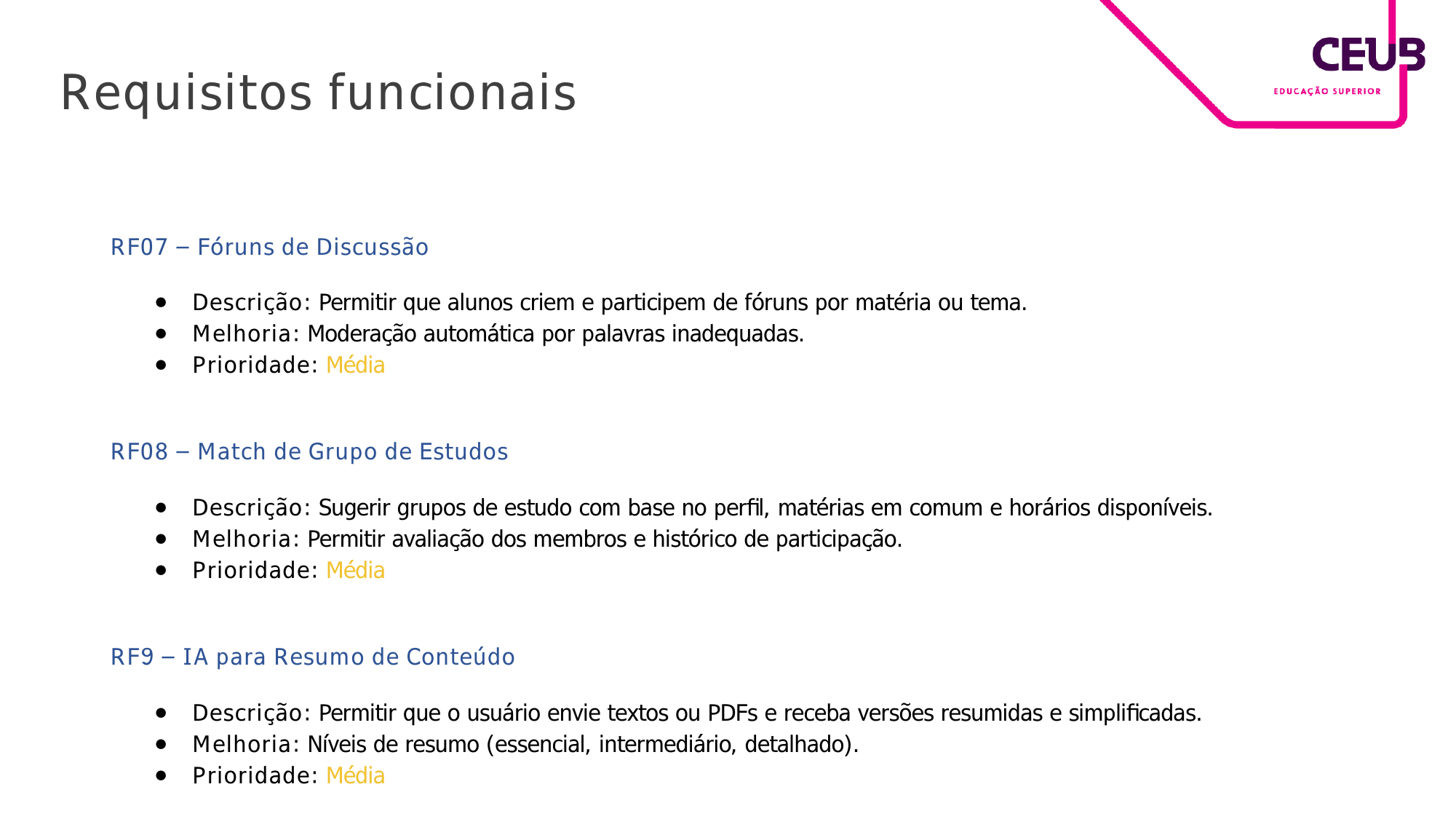

# Requisitos funcionais
RF07 – Fóruns de Discussão
Descrição: Permitir que alunos criem e participem de fóruns por matéria ou tema.
Melhoria: Moderação automática por palavras inadequadas.
Prioridade: Média

RF08 – Match de Grupo de Estudos
Descrição: Sugerir grupos de estudo com base no perfil, matérias em comum e horários disponíveis.
Melhoria: Permitir avaliação dos membros e histórico de participação.
Prioridade: Média

RF9 – IA para Resumo de Conteúdo
Descrição: Permitir que o usuário envie textos ou PDFs e receba versões resumidas e simplificadas.
Melhoria: Níveis de resumo (essencial, intermediário, detalhado).
Prioridade: Média